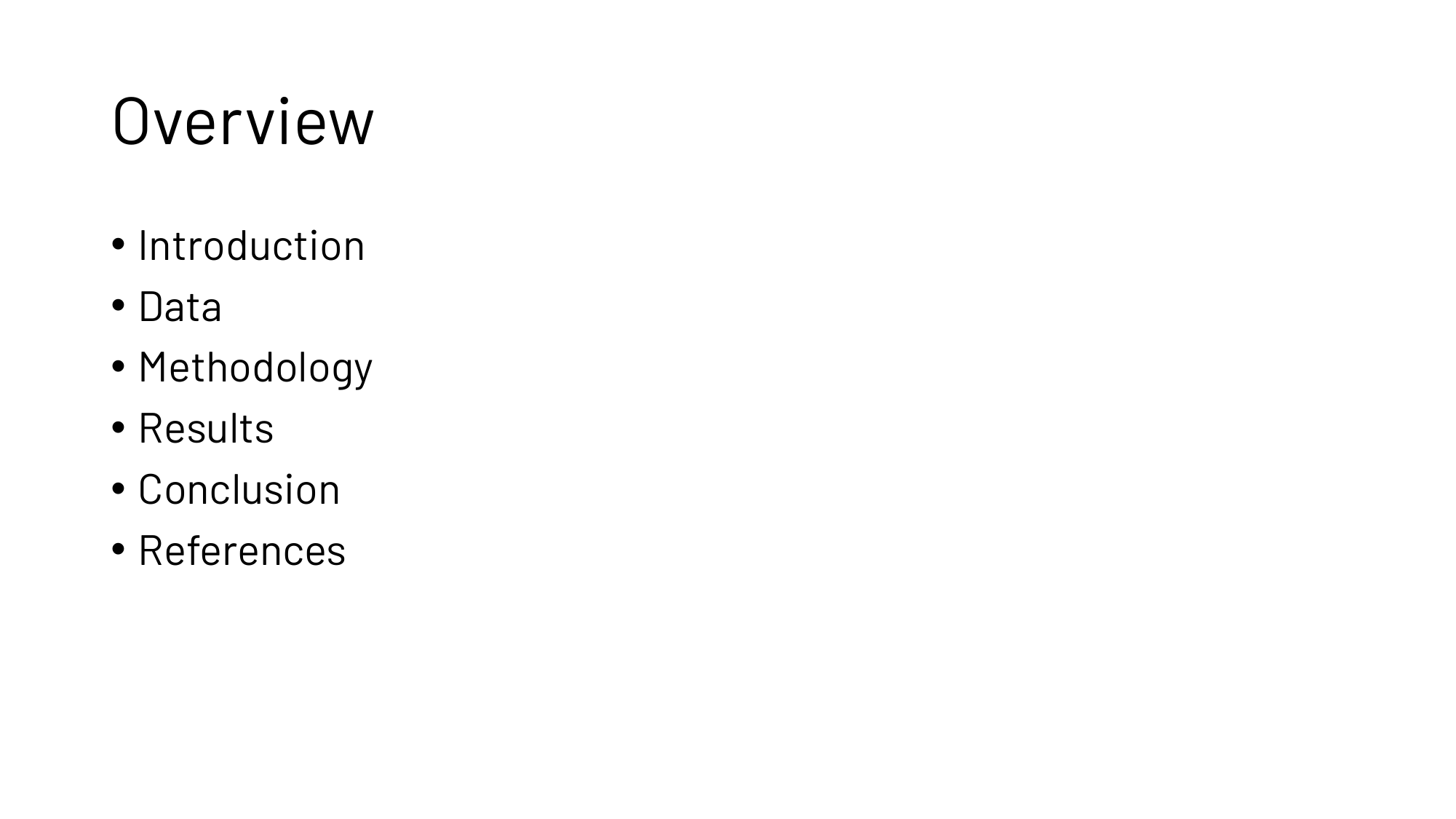

# Overview
Introduction
Data
Methodology
Results
Conclusion
References